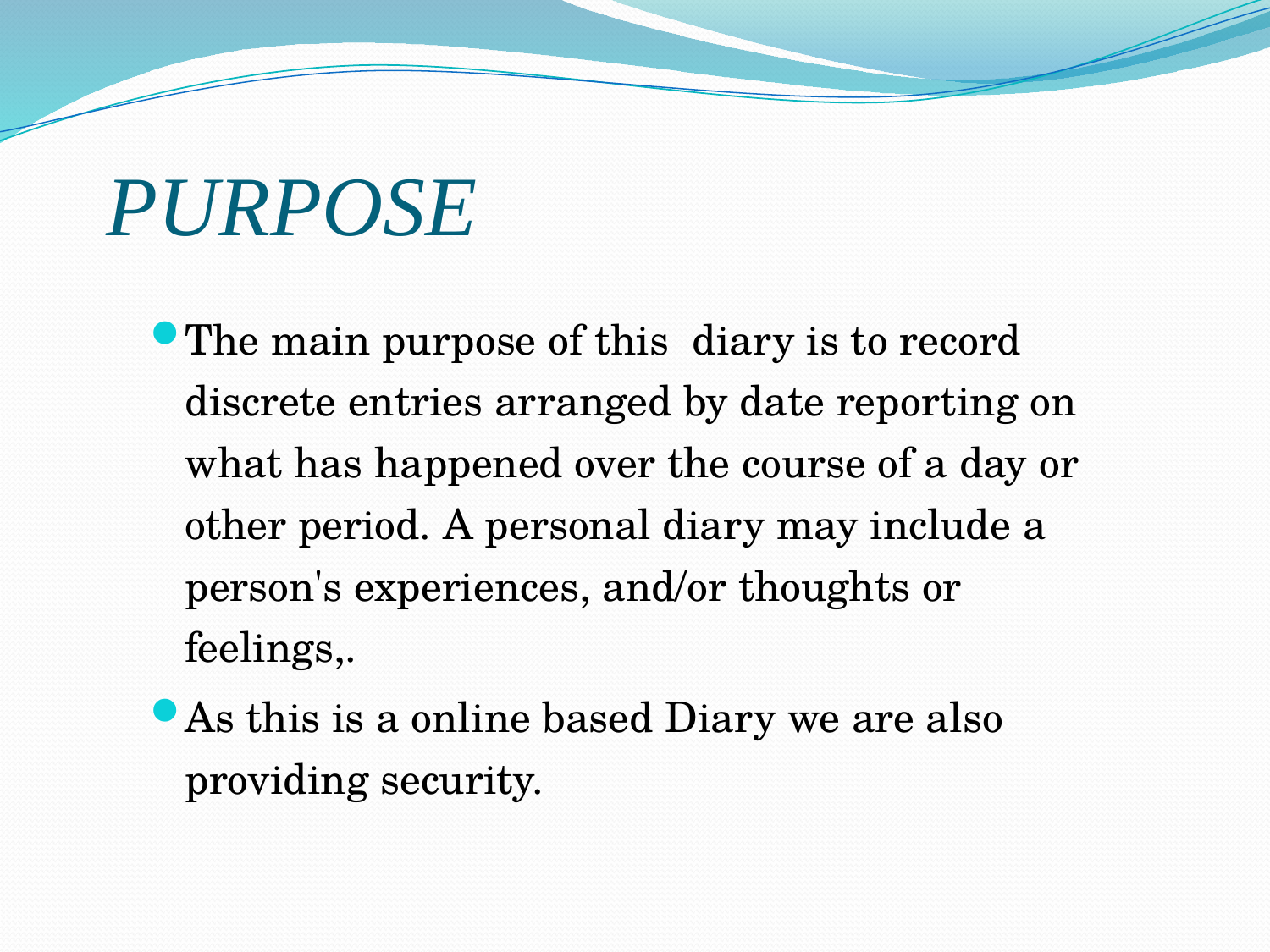

# PURPOSE

The main purpose of this  diary is to record discrete entries arranged by date reporting on what has happened over the course of a day or other period. A personal diary may include a person's experiences, and/or thoughts or feelings,.
As this is a online based Diary we are also providing security.